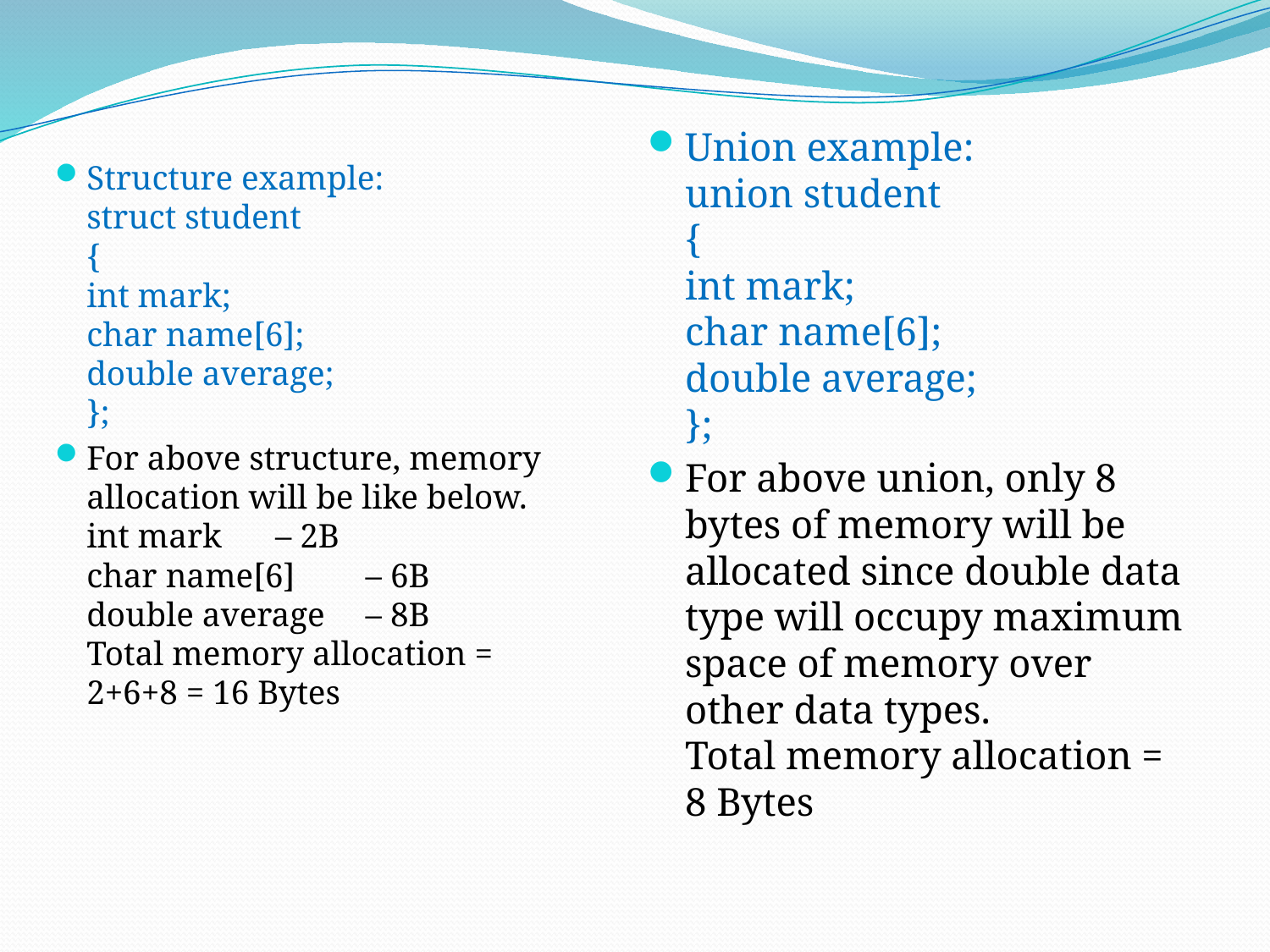

Structure example:
struct student
{
int mark;
char name[6];
double average;
};
For above structure, memory allocation will be like below.
int mark		 – 2B
char name[6] 	 – 6B
double average 	 – 8B 
Total memory allocation = 		  2+6+8 = 16 Bytes
Union example:
union student
{
int mark;
char name[6];
double average;
};
For above union, only 8 bytes of memory will be allocated since double data type will occupy maximum space of memory over other data types. 
Total memory allocation = 8 Bytes